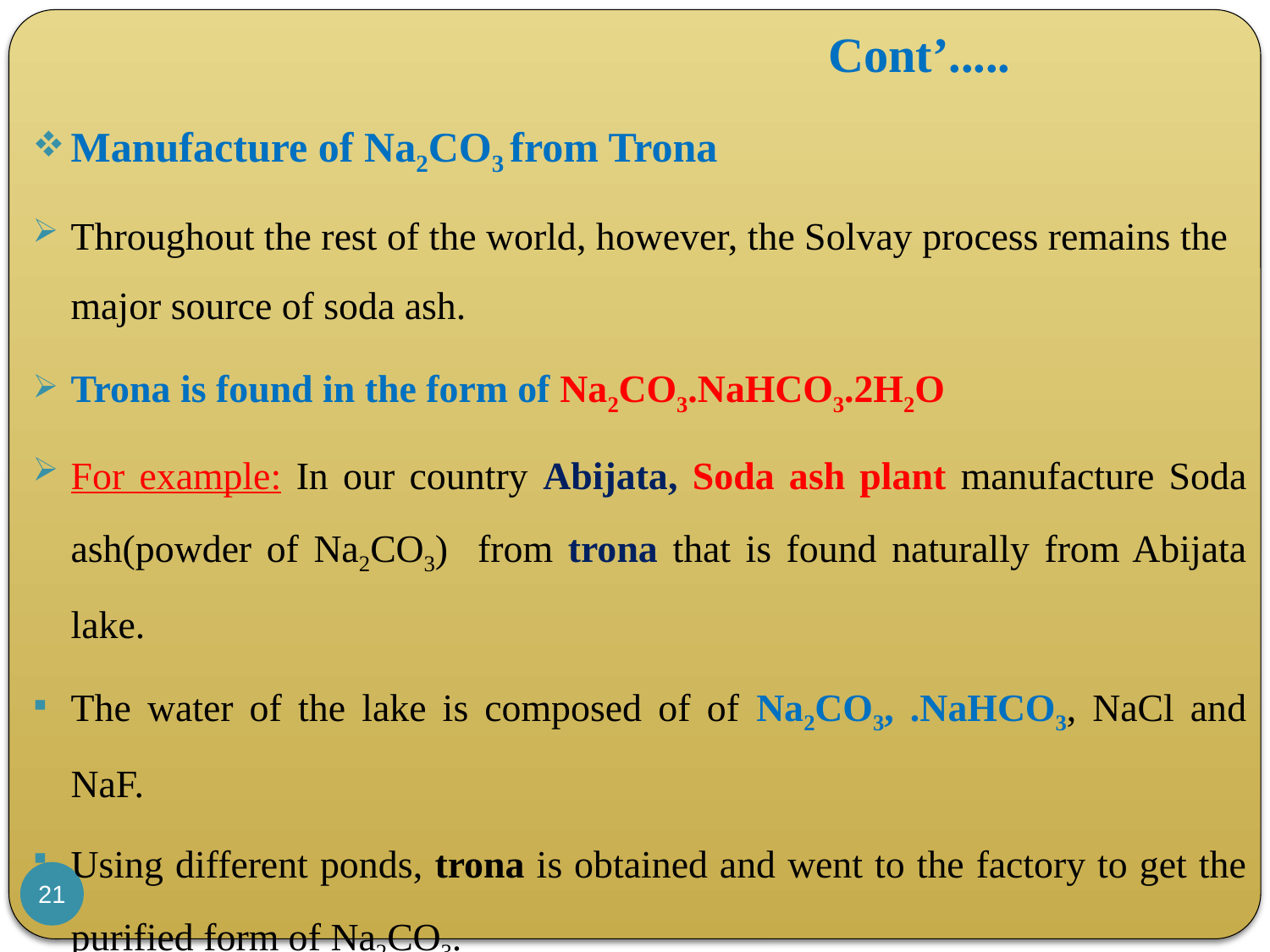

# Cont’.....
Manufacture of Na2CO3 from Trona
Throughout the rest of the world, however, the Solvay process remains the major source of soda ash.
Trona is found in the form of Na2CO3.NaHCO3.2H2O
For example: In our country Abijata, Soda ash plant manufacture Soda ash(powder of Na2CO3)  from trona that is found naturally from Abijata lake.
The water of the lake is composed of of Na2CO3, .NaHCO3, NaCl and NaF.
Using different ponds, trona is obtained and went to the factory to get the purified form of Na2CO3.

21